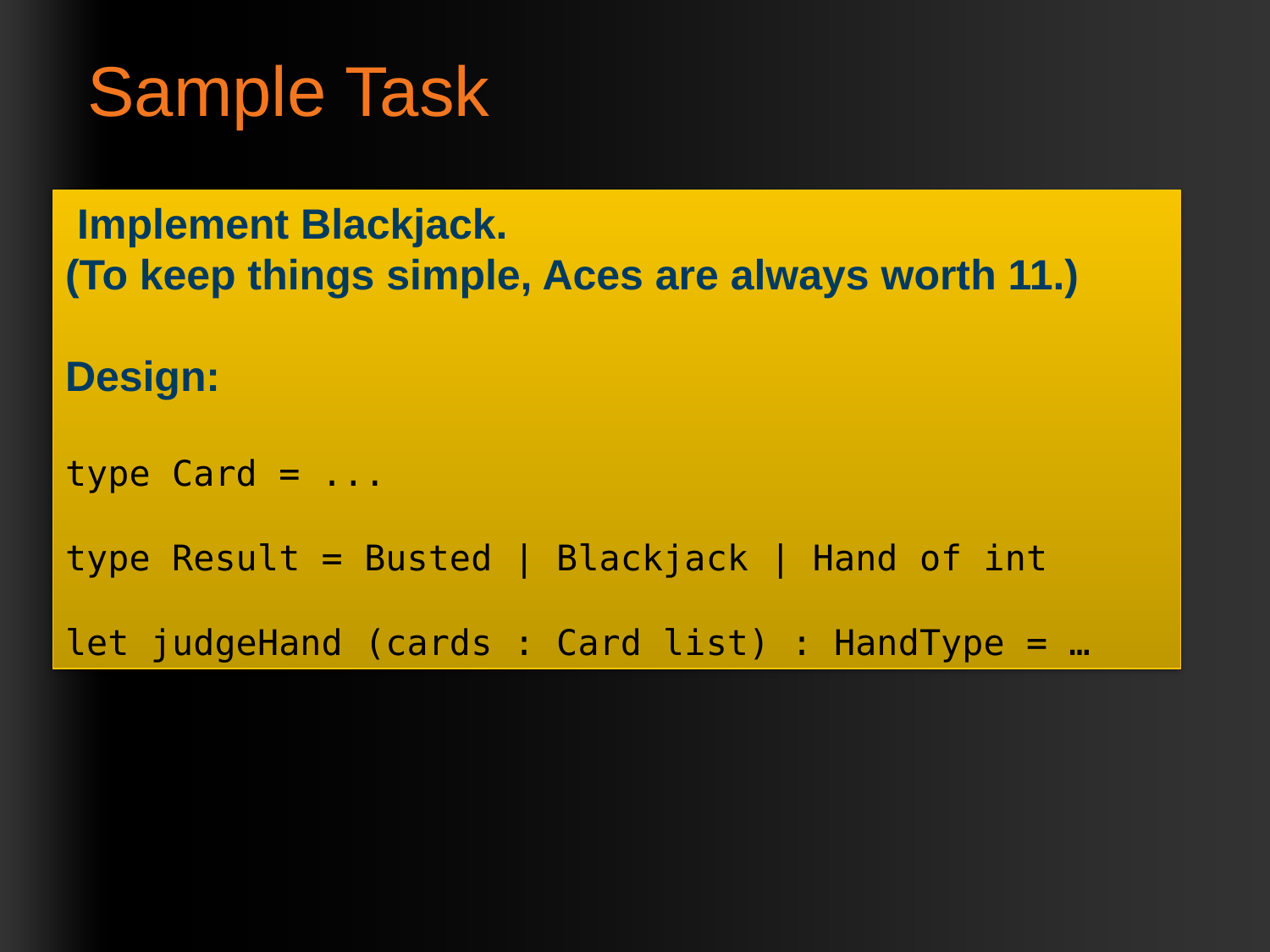

# Sample Task
 Implement Blackjack.
(To keep things simple, Aces are always worth 11.)

Design:

type Card = ...

type Result = Busted | Blackjack | Hand of int

let judgeHand (cards : Card list) : HandType = …